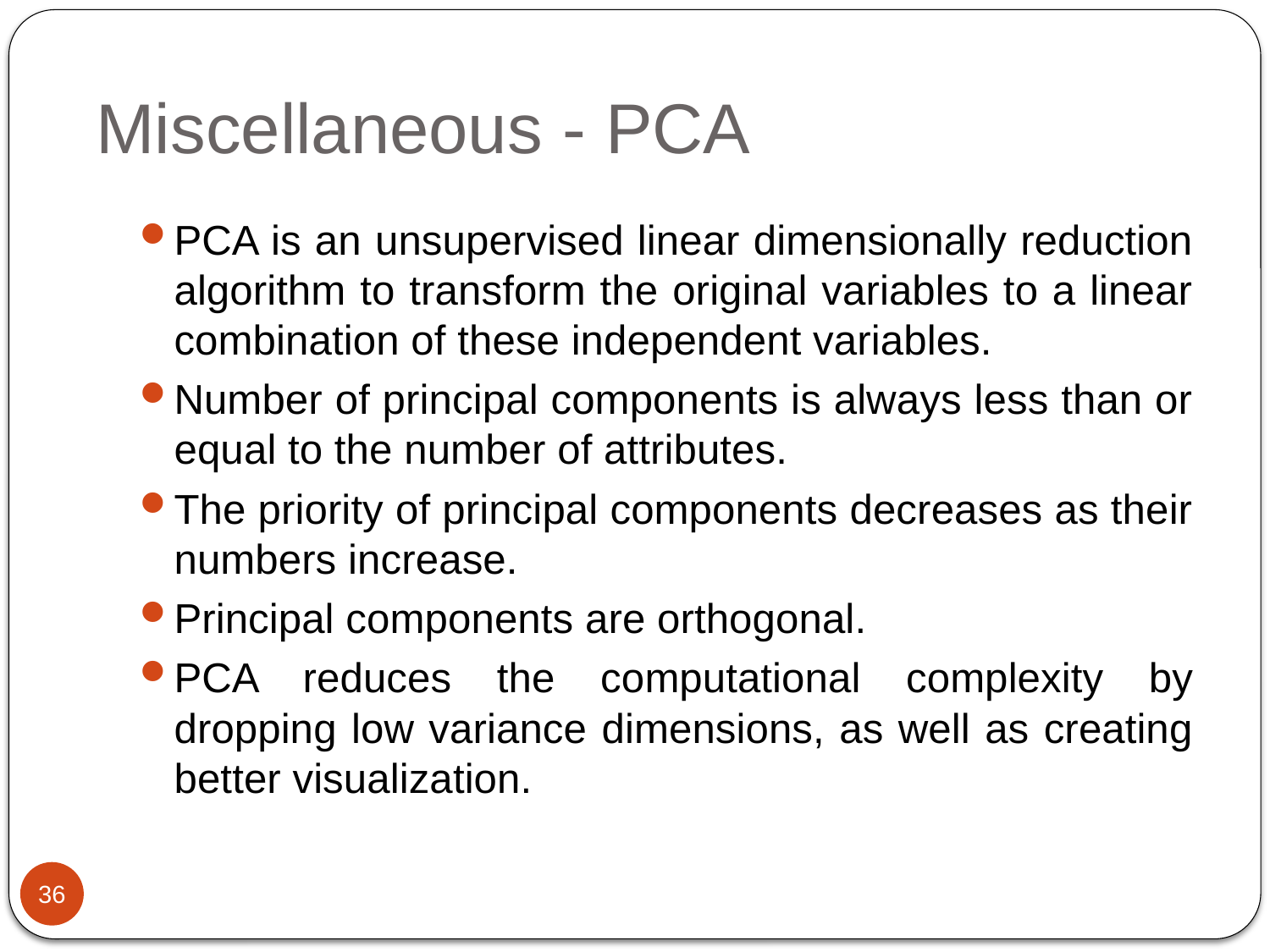

# Miscellaneous - PCA
PCA is an unsupervised linear dimensionally reduction algorithm to transform the original variables to a linear combination of these independent variables.
Number of principal components is always less than or equal to the number of attributes.
The priority of principal components decreases as their numbers increase.
Principal components are orthogonal.
PCA reduces the computational complexity by dropping low variance dimensions, as well as creating better visualization.
36